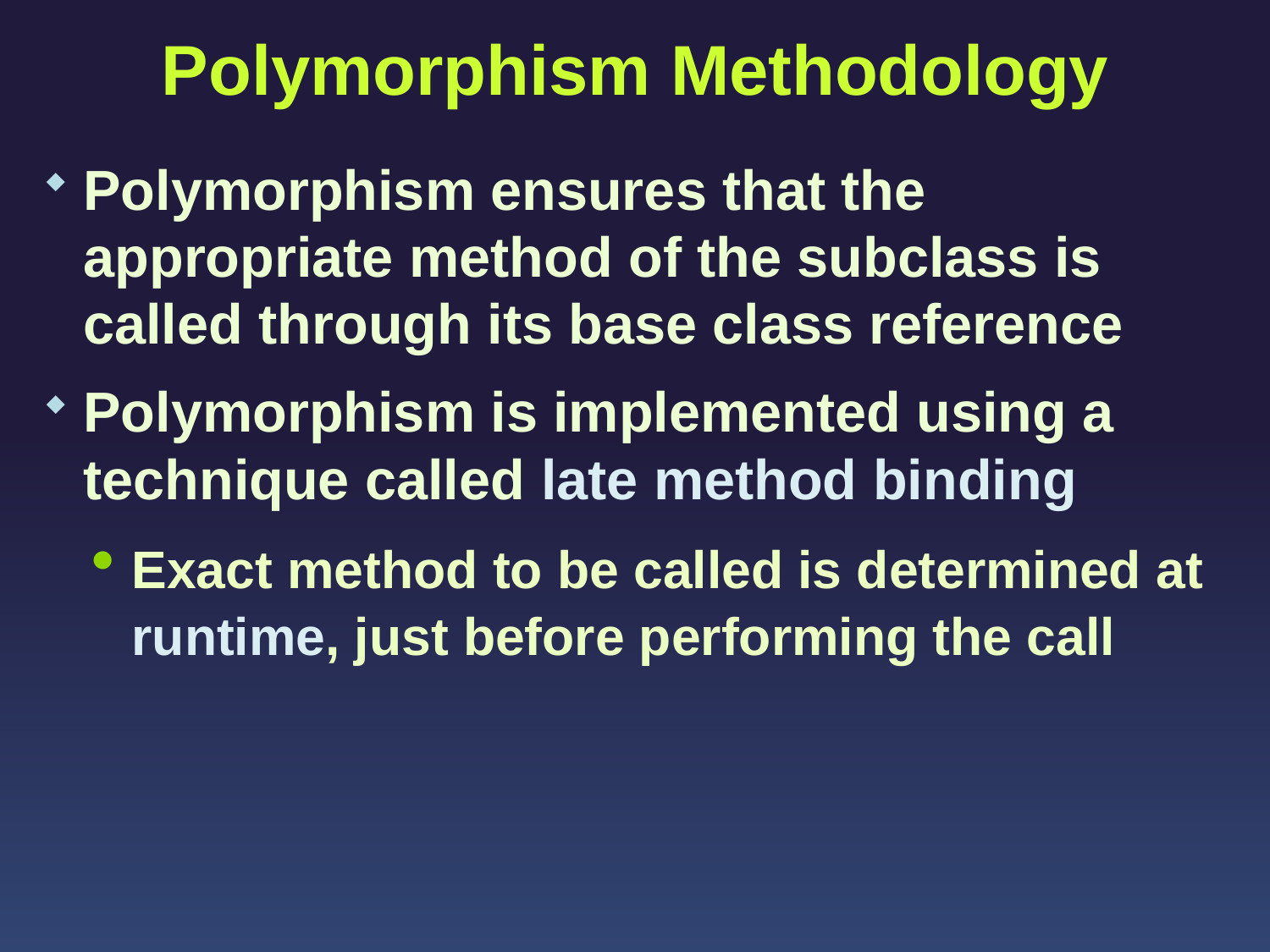

# Polymorphism Methodology
Polymorphism ensures that the appropriate method of the subclass is called through its base class reference
Polymorphism is implemented using a technique called late method binding
Exact method to be called is determined at runtime, just before performing the call